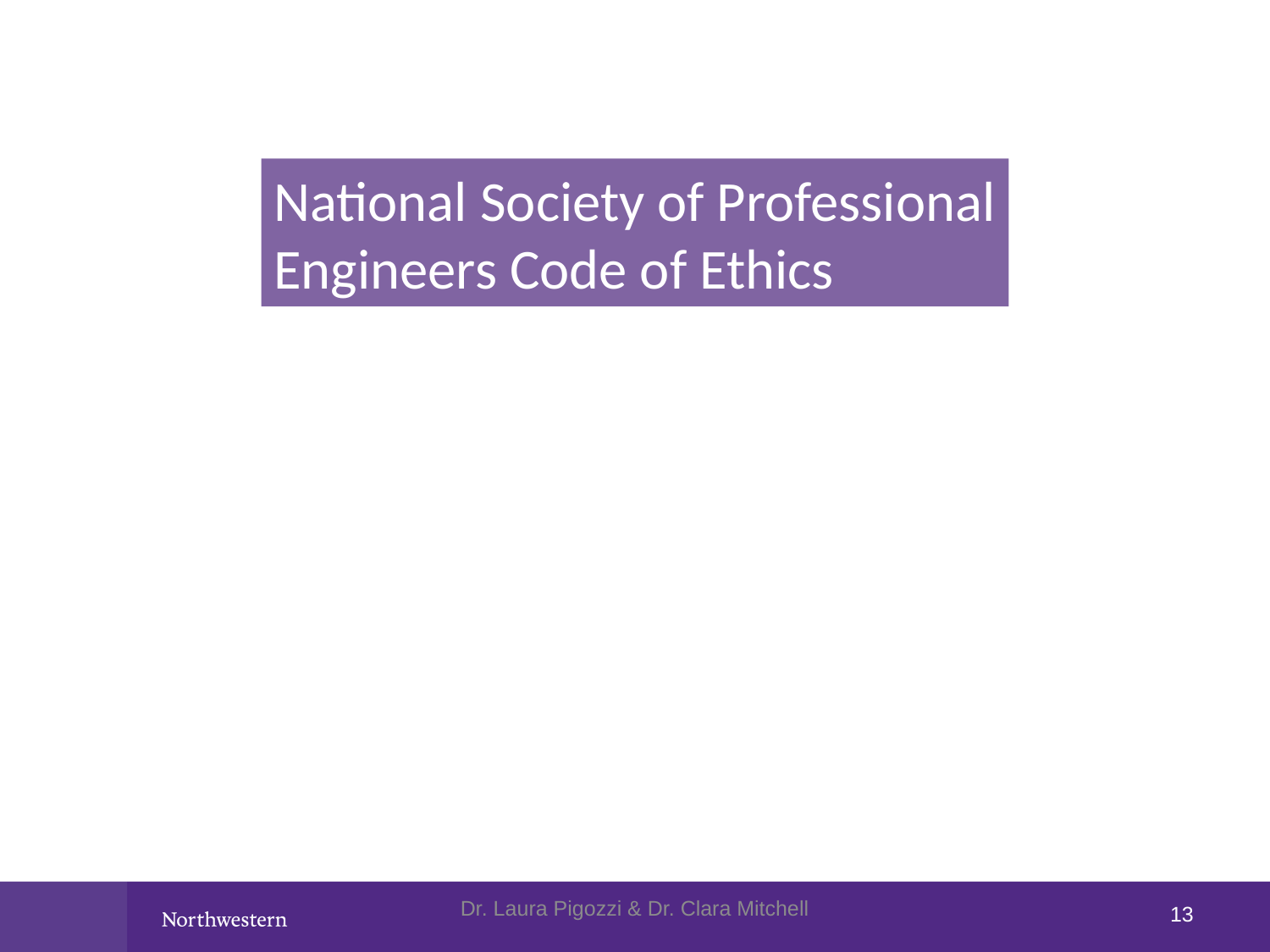

National Society of Professional
Engineers Code of Ethics
Dr. Laura Pigozzi & Dr. Clara Mitchell
13